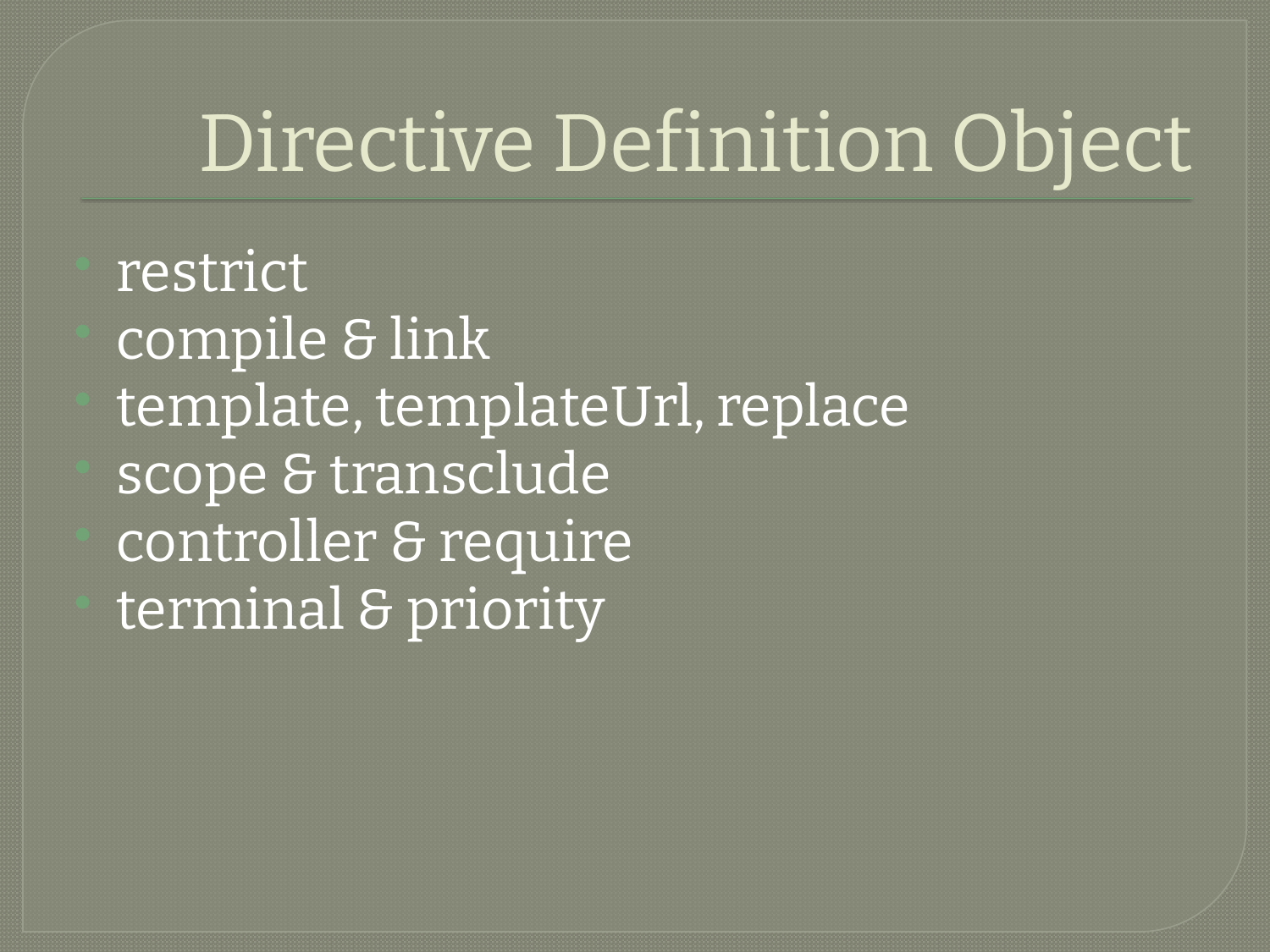

# Directive Definition Object
restrict
compile & link
template, templateUrl, replace
scope & transclude
controller & require
terminal & priority